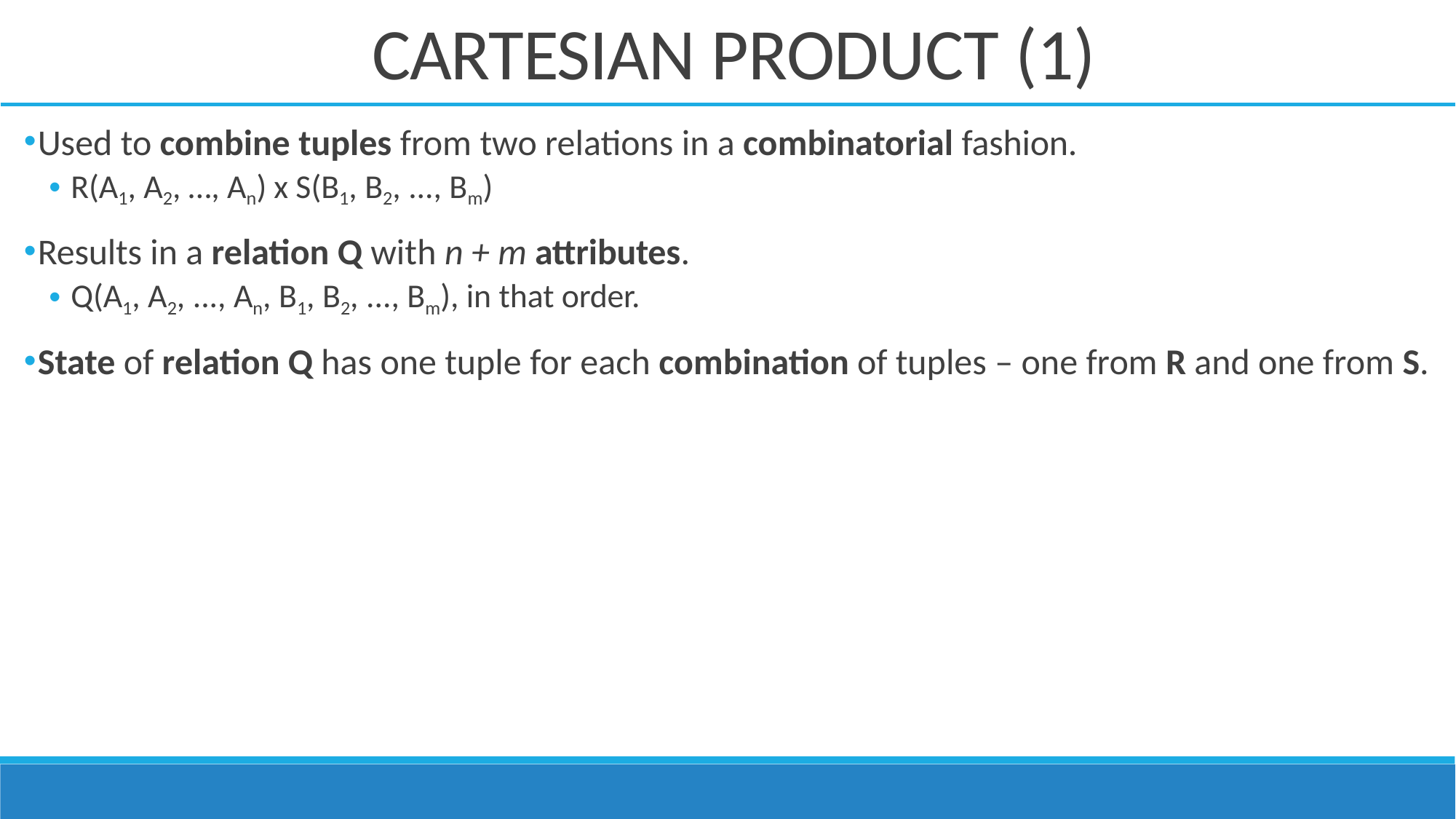

# CARTESIAN PRODUCT (1)

Used to combine tuples from two relations in a combinatorial fashion.
R(A1, A2, …, An) x S(B1, B2, ..., Bm)
Results in a relation Q with n + m attributes.
Q(A1, A2, ..., An, B1, B2, ..., Bm), in that order.
State of relation Q has one tuple for each combination of tuples – one from R and one from S.